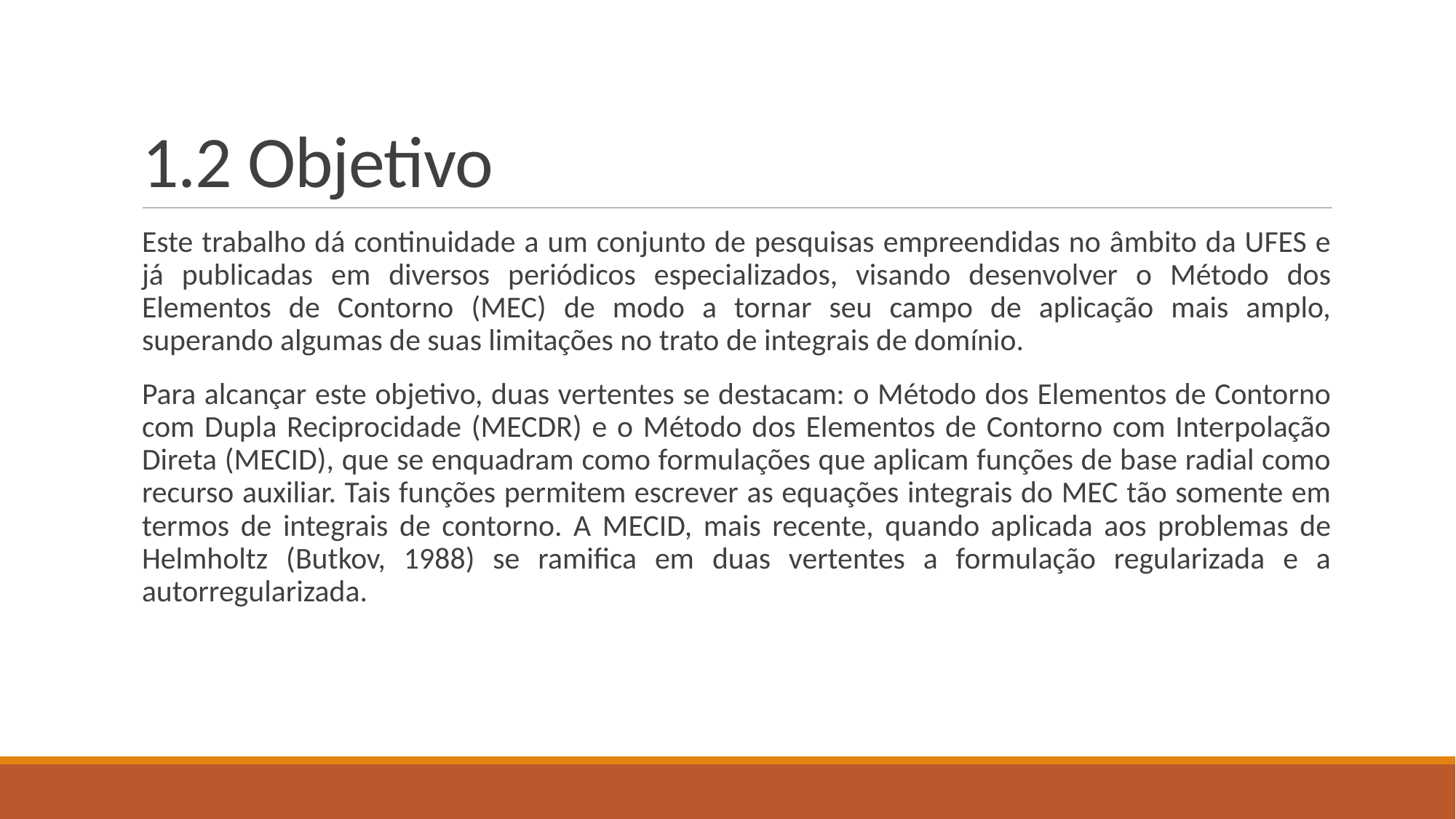

# 1.2 Objetivo
Este trabalho dá continuidade a um conjunto de pesquisas empreendidas no âmbito da UFES e já publicadas em diversos periódicos especializados, visando desenvolver o Método dos Elementos de Contorno (MEC) de modo a tornar seu campo de aplicação mais amplo, superando algumas de suas limitações no trato de integrais de domínio.
Para alcançar este objetivo, duas vertentes se destacam: o Método dos Elementos de Contorno com Dupla Reciprocidade (MECDR) e o Método dos Elementos de Contorno com Interpolação Direta (MECID), que se enquadram como formulações que aplicam funções de base radial como recurso auxiliar. Tais funções permitem escrever as equações integrais do MEC tão somente em termos de integrais de contorno. A MECID, mais recente, quando aplicada aos problemas de Helmholtz (Butkov, 1988) se ramifica em duas vertentes a formulação regularizada e a autorregularizada.